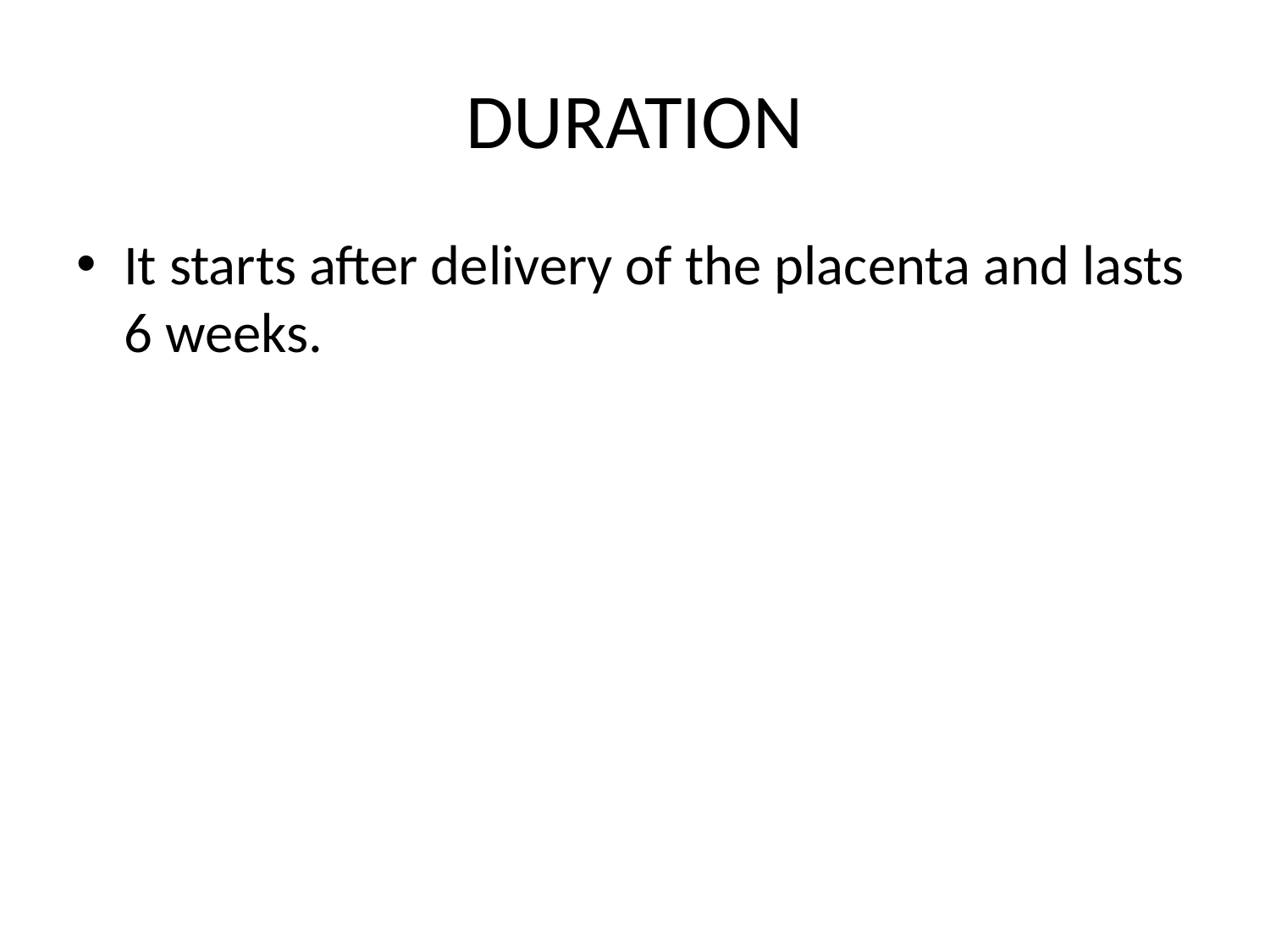

# DURATION
It starts after delivery of the placenta and lasts 6 weeks.